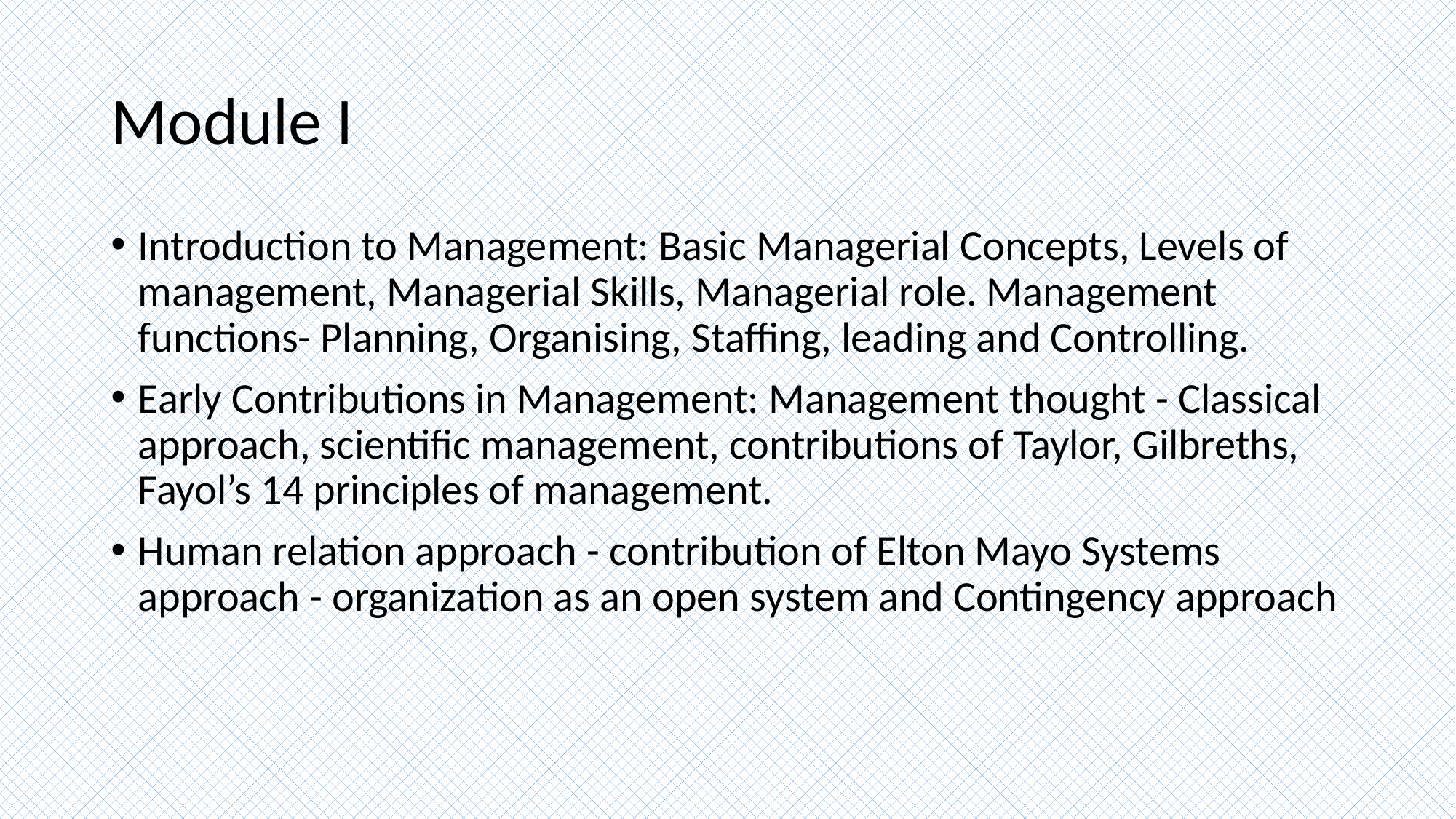

# Module I
Introduction to Management: Basic Managerial Concepts, Levels of management, Managerial Skills, Managerial role. Management functions- Planning, Organising, Staffing, leading and Controlling.
Early Contributions in Management: Management thought - Classical approach, scientific management, contributions of Taylor, Gilbreths, Fayol’s 14 principles of management.
Human relation approach - contribution of Elton Mayo Systems approach - organization as an open system and Contingency approach